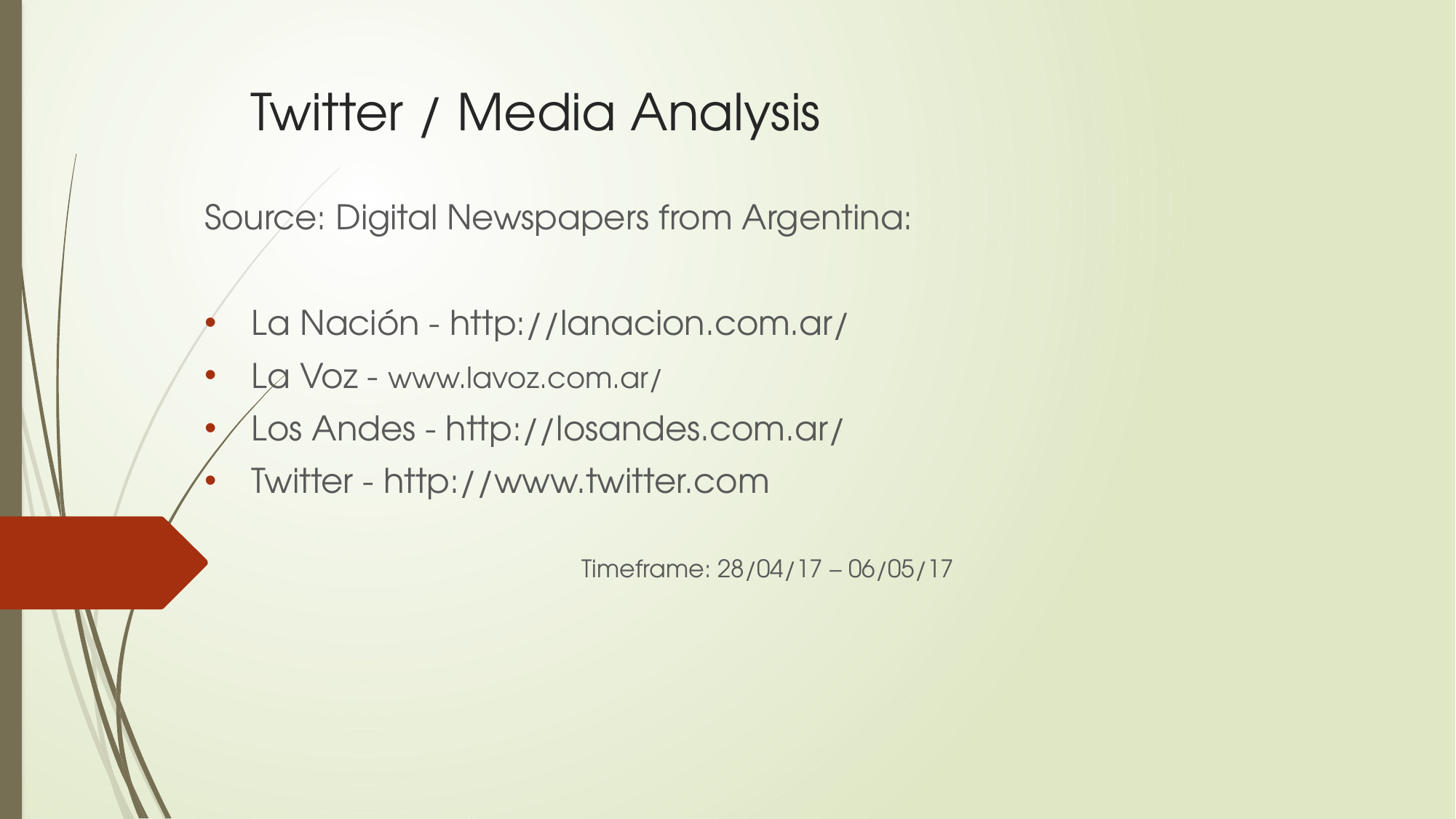

# Twitter / Media Analysis
Source: Digital Newspapers from Argentina:

La Nación - http://lanacion.com.ar/
La Voz - www.lavoz.com.ar/
Los Andes - http://losandes.com.ar/
Twitter - http://www.twitter.com

Timeframe: 28/04/17 – 06/05/17